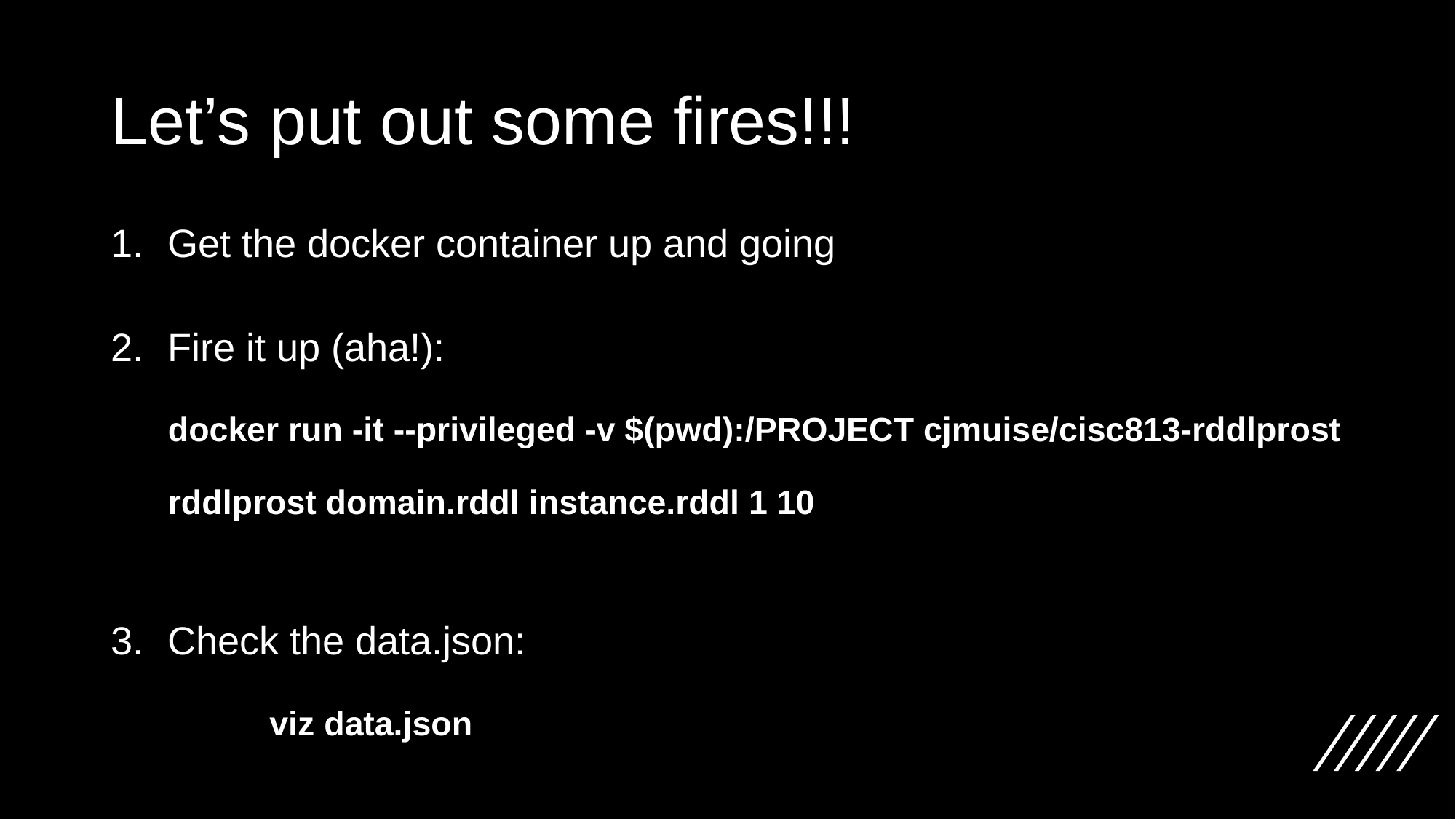

# Let’s put out some fires!!!
Get the docker container up and going
Fire it up (aha!):
docker run -it --privileged -v $(pwd):/PROJECT cjmuise/cisc813-rddlprost
rddlprost domain.rddl instance.rddl 1 10
Check the data.json:
	viz data.json